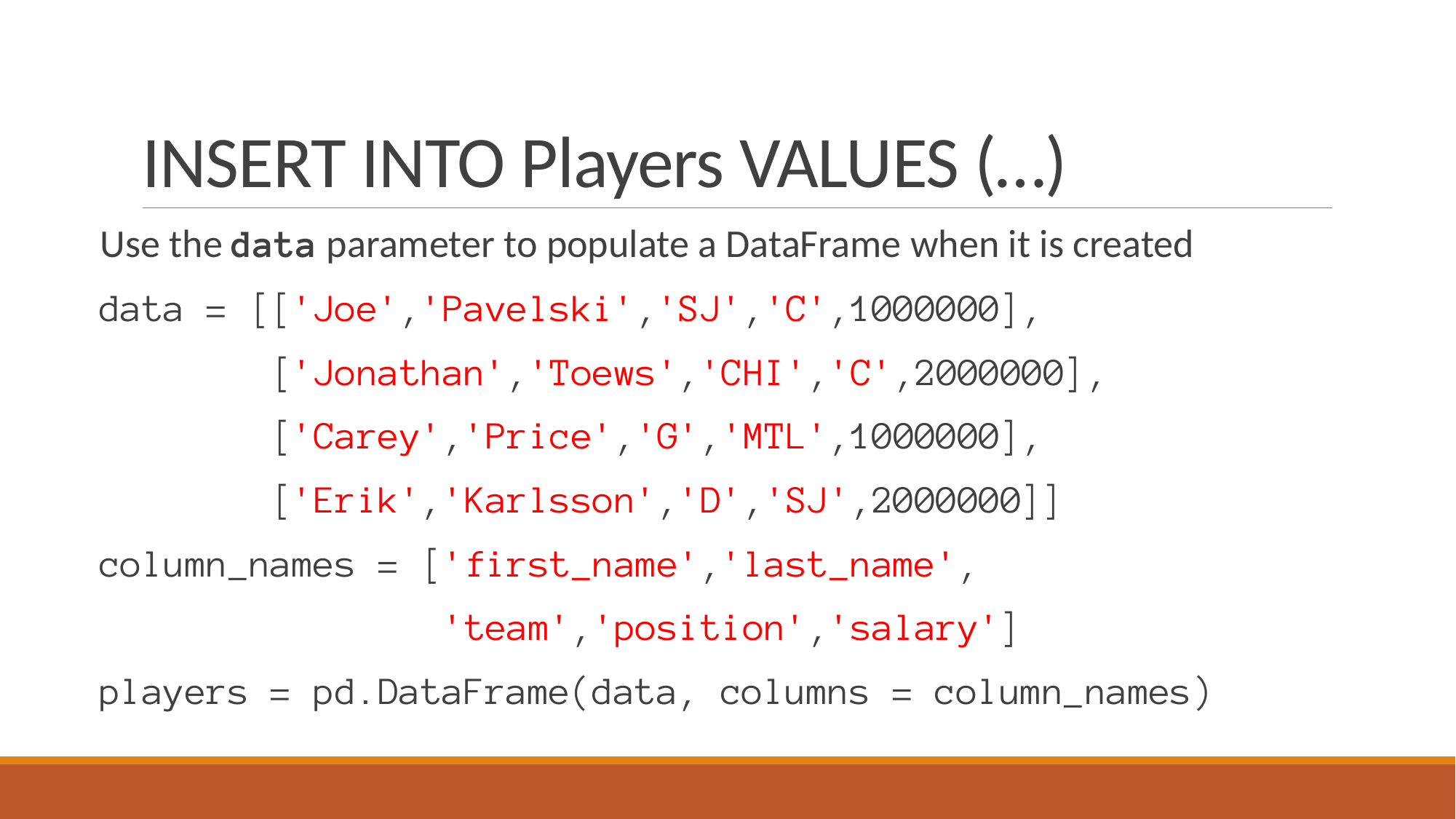

# INSERT INTO Players VALUES (…)
Use the data parameter to populate a DataFrame when it is created
data = [['Joe','Pavelski','SJ','C',1000000],
        ['Jonathan','Toews','CHI','C',2000000],
        ['Carey','Price','G','MTL',1000000],
        ['Erik','Karlsson','D','SJ',2000000]]
column_names = ['first_name','last_name',
                'team','position','salary']
players = pd.DataFrame(data, columns = column_names)